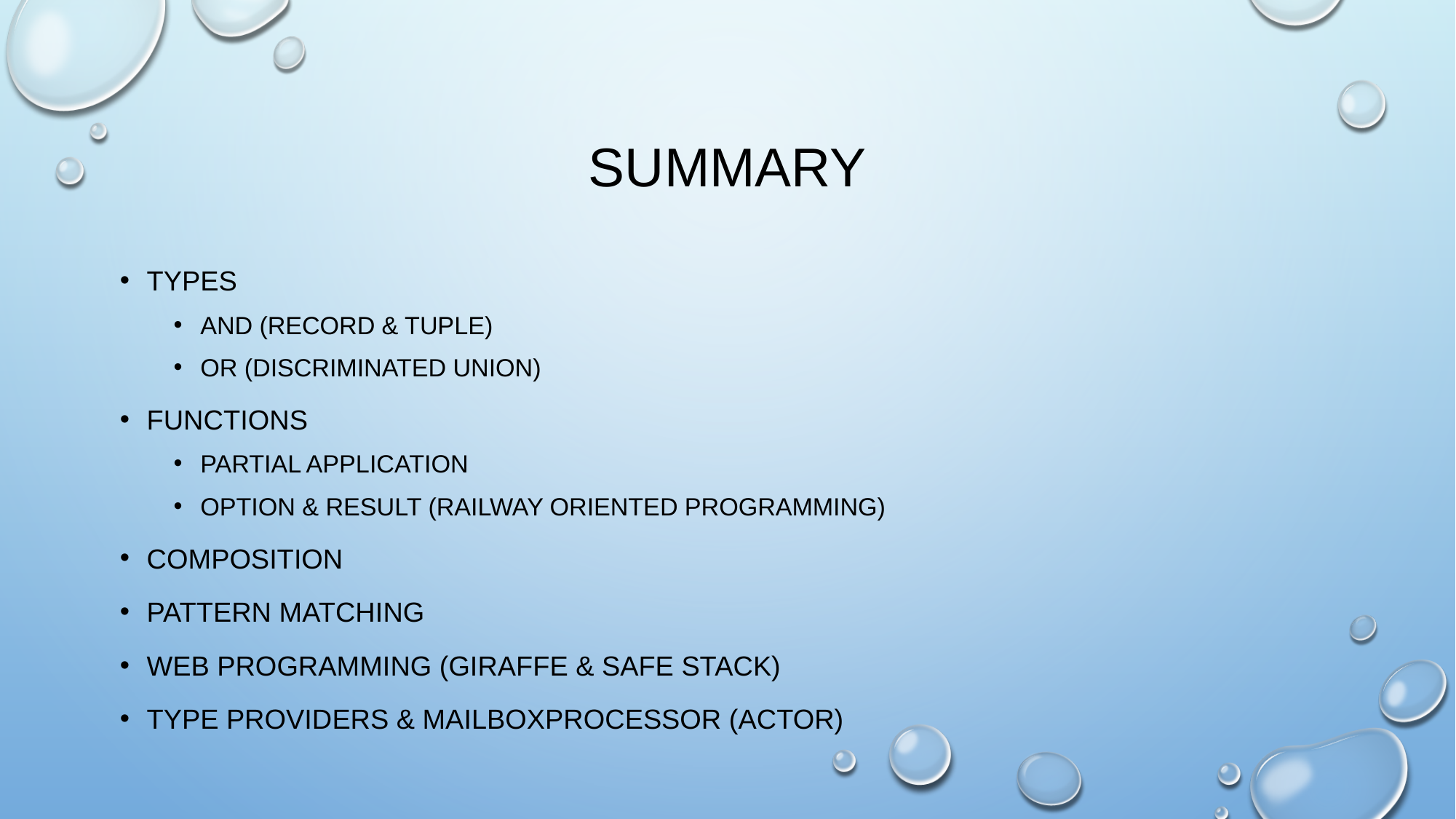

# summary
Types
And (record & tuple)
Or (discriminated union)
Functions
Partial application
Option & result (railway oriented programming)
Composition
Pattern Matching
Web programming (Giraffe & safe stack)
Type providers & mailboxprocessor (actor)